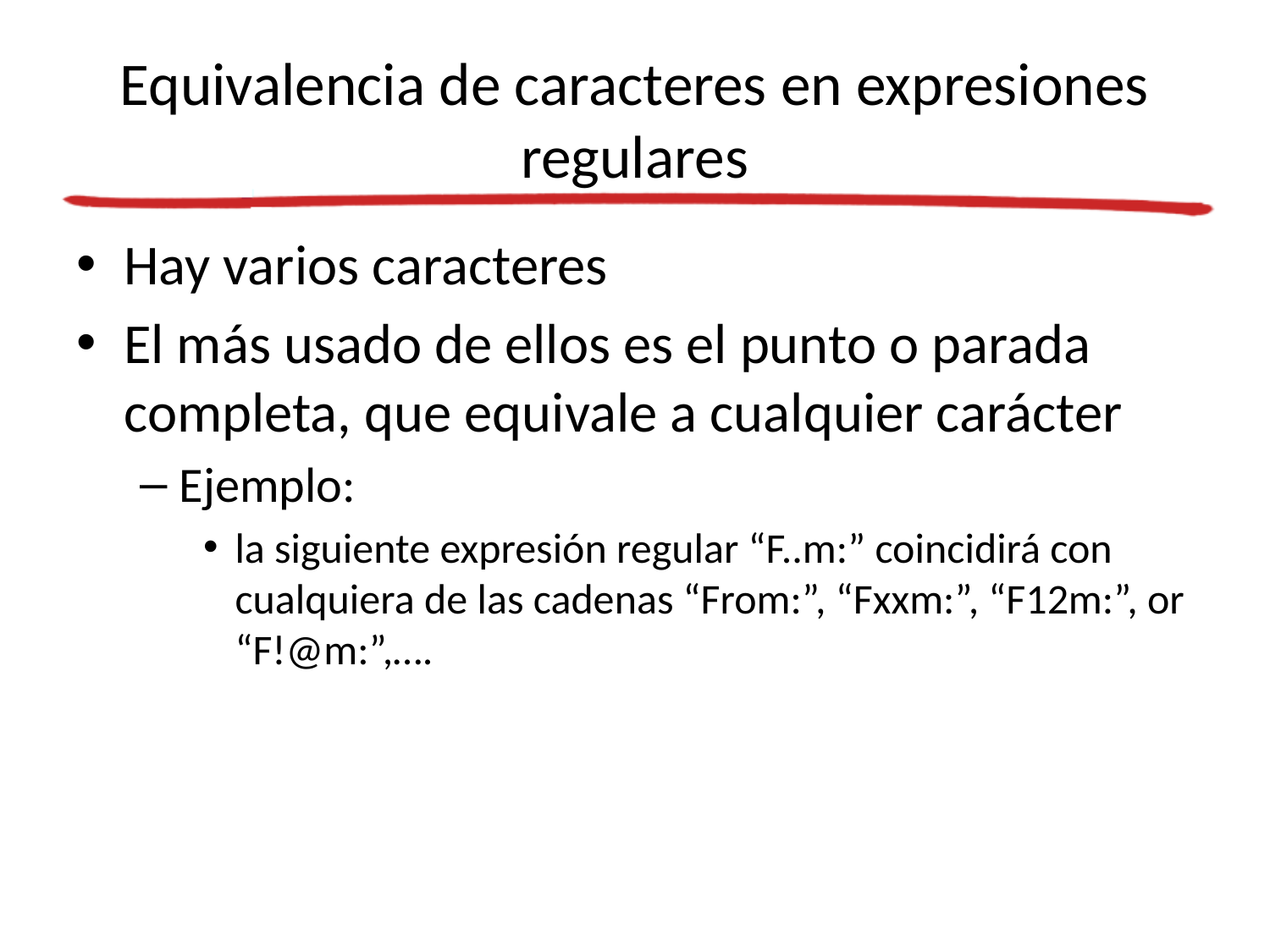

# Equivalencia de caracteres en expresiones regulares
Hay varios caracteres
El más usado de ellos es el punto o parada completa, que equivale a cualquier carácter
Ejemplo:
la siguiente expresión regular “F..m:” coincidirá con cualquiera de las cadenas “From:”, “Fxxm:”, “F12m:”, or “F!@m:”,….